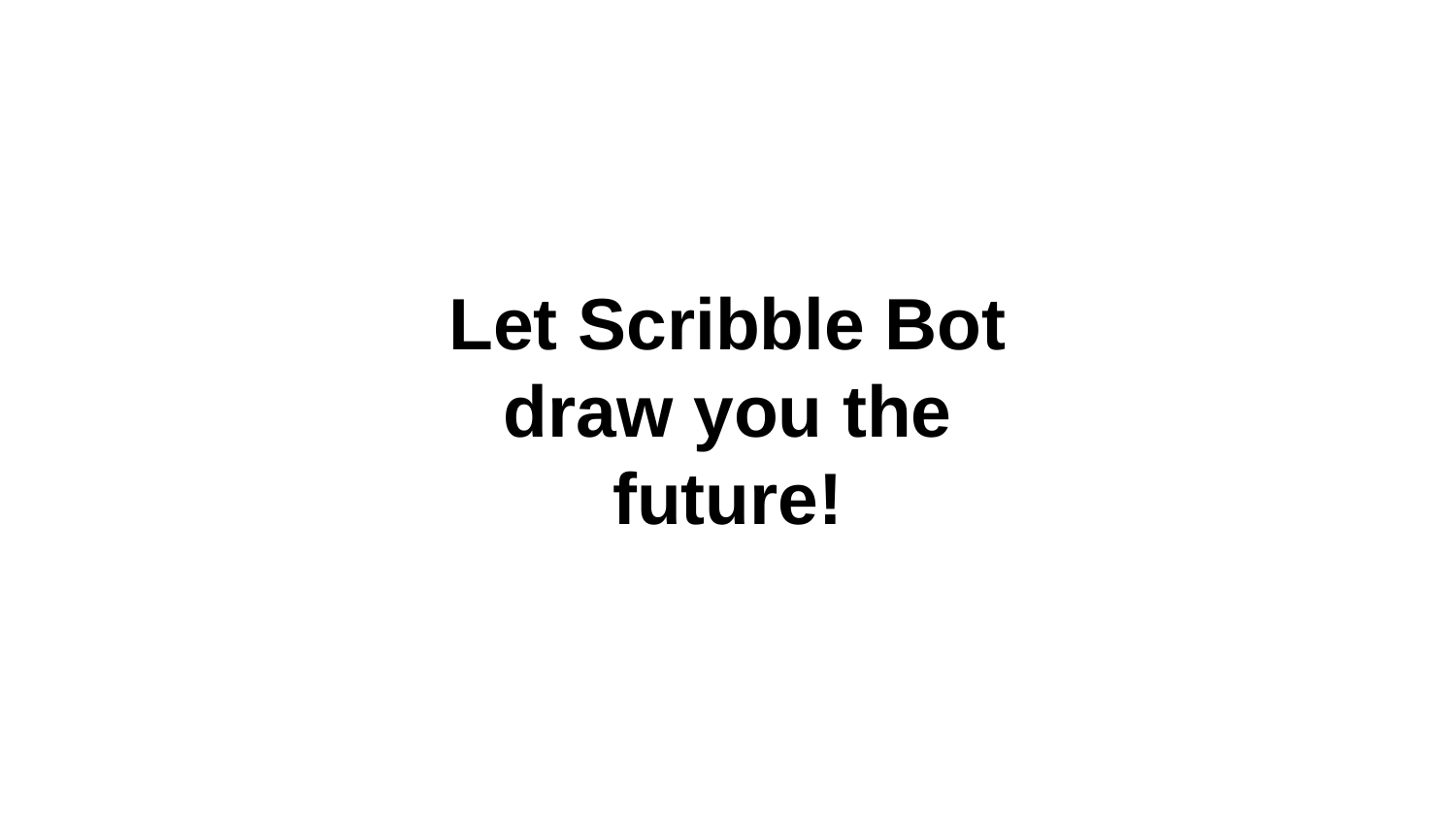

Let Scribble Bot draw you the future!